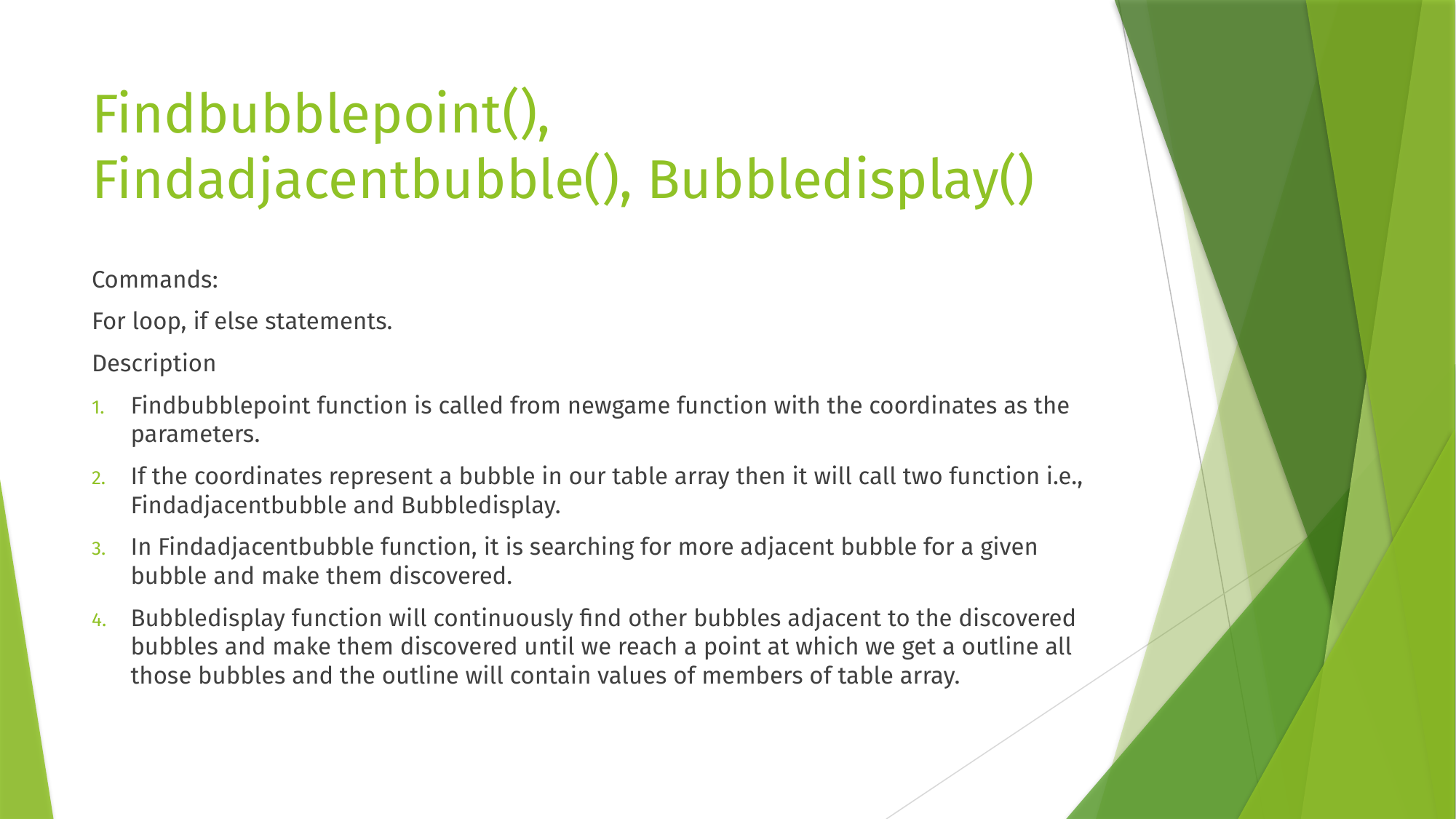

# Findbubblepoint(), Findadjacentbubble(), Bubbledisplay()
Commands:
For loop, if else statements.
Description
Findbubblepoint function is called from newgame function with the coordinates as the parameters.
If the coordinates represent a bubble in our table array then it will call two function i.e., Findadjacentbubble and Bubbledisplay.
In Findadjacentbubble function, it is searching for more adjacent bubble for a given bubble and make them discovered.
Bubbledisplay function will continuously find other bubbles adjacent to the discovered bubbles and make them discovered until we reach a point at which we get a outline all those bubbles and the outline will contain values of members of table array.